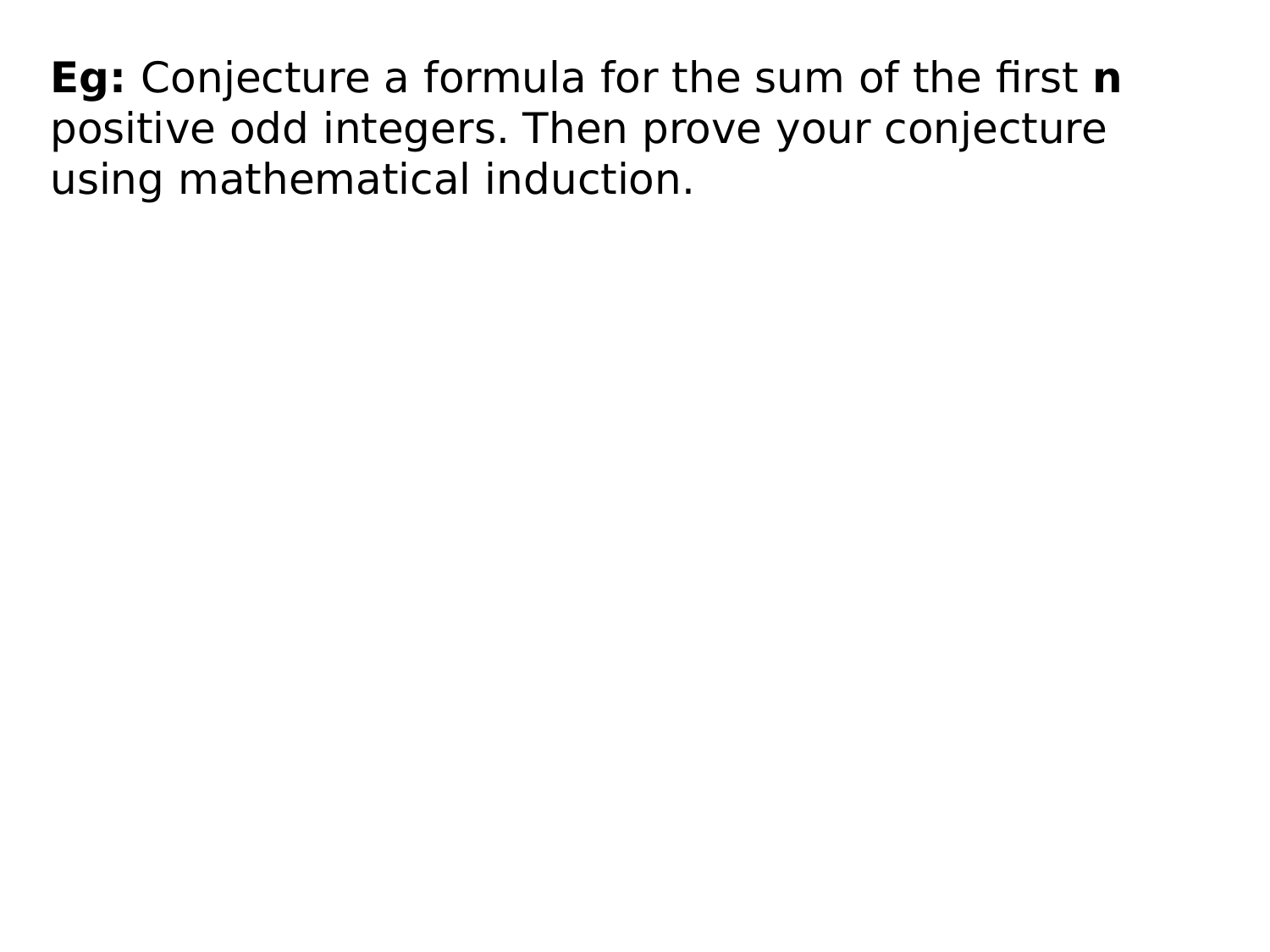

Eg: Conjecture a formula for the sum of the first n positive odd integers. Then prove your conjecture using mathematical induction.